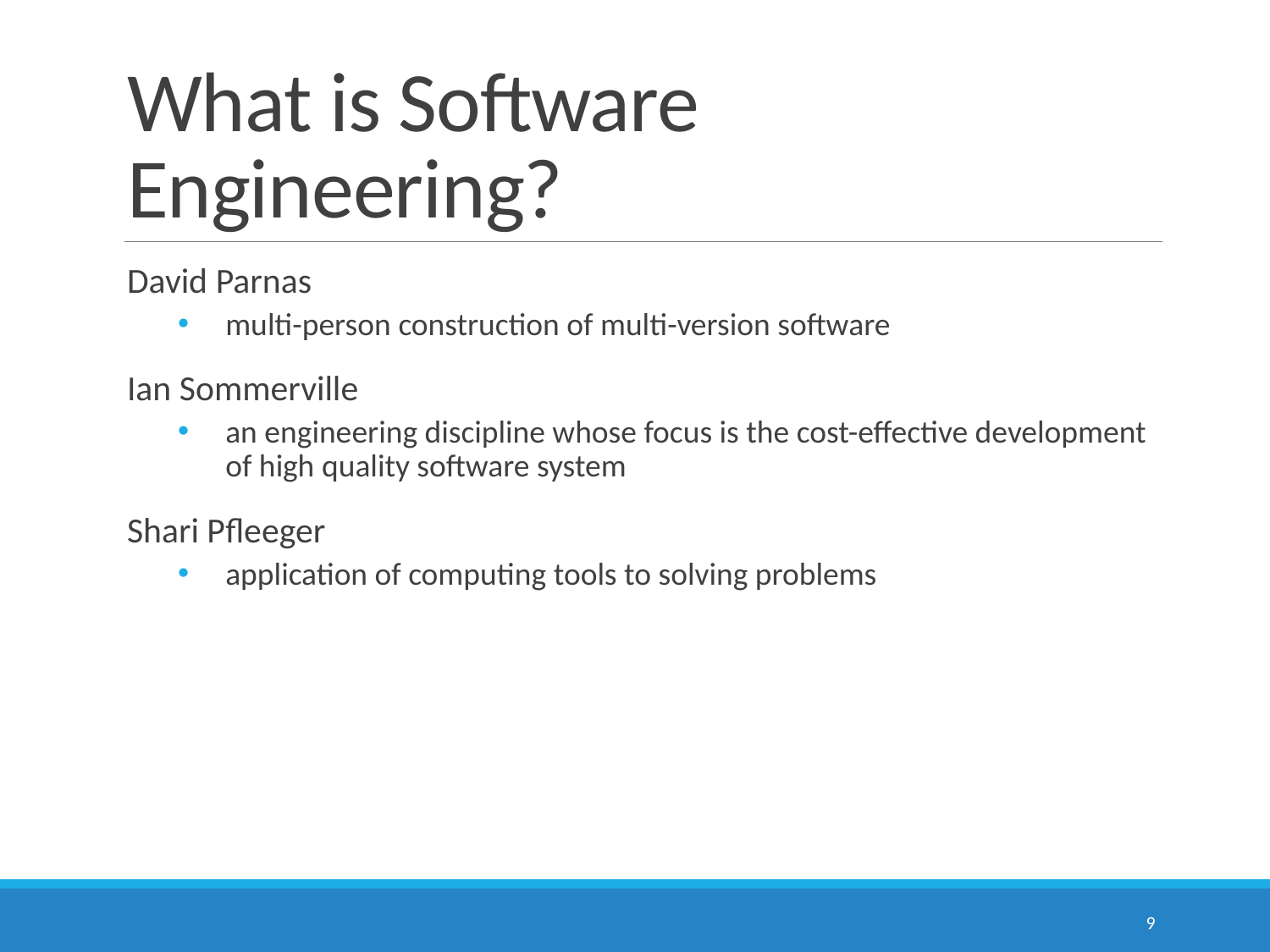

# What is Software Engineering?
David Parnas
multi-person construction of multi-version software
Ian Sommerville
an engineering discipline whose focus is the cost-effective development of high quality software system
Shari Pfleeger
application of computing tools to solving problems
9